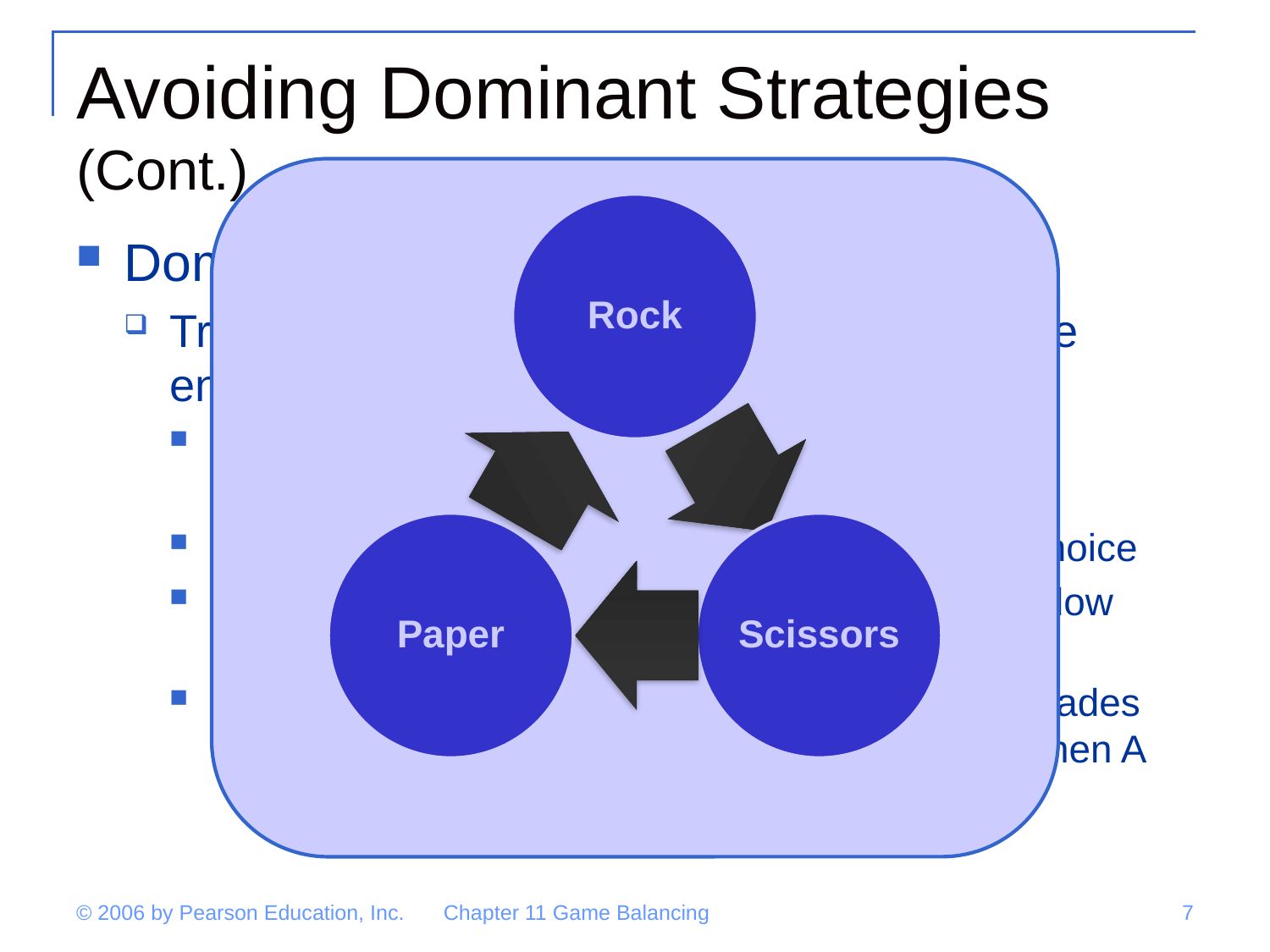

# Avoiding Dominant Strategies (Cont.)

Rock

Scissors

Paper

Dominant strategies in video games
Transitive relationships among three or more entities
If A > B and B > C, then A > C
Never any reason to choose B or C if A is best
To correct the imbalance, assign costs to each choice
To create a more interesting choice, impose shadow costs for choices
Transitive relationships often used to create upgrades for a player’s abilities—start with C and earn B, then A
© 2006 by Pearson Education, Inc.
Chapter 11 Game Balancing
7